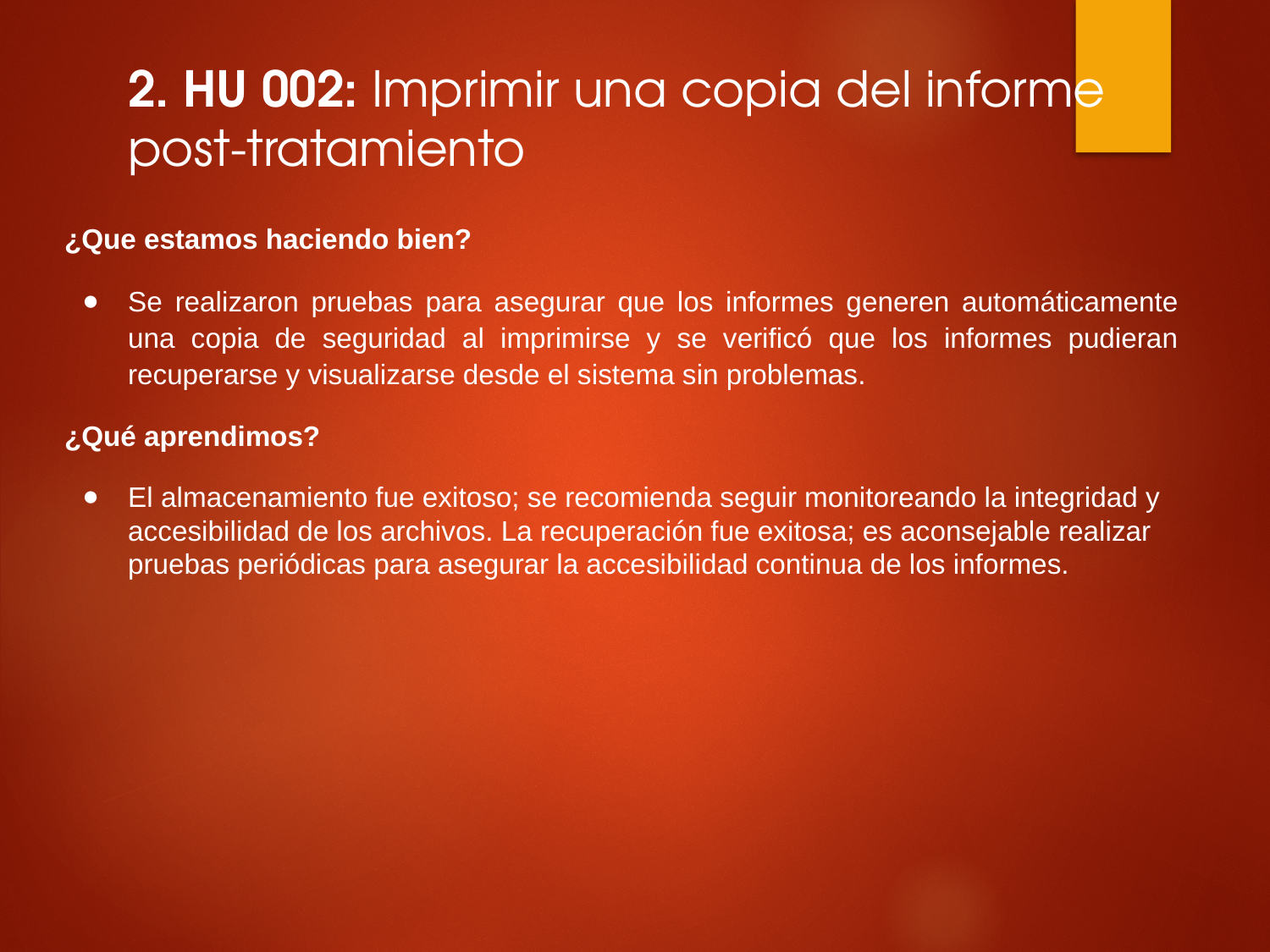

2. HU 002: Imprimir una copia del informe post-tratamiento
¿Que estamos haciendo bien?
Se realizaron pruebas para asegurar que los informes generen automáticamente una copia de seguridad al imprimirse y se verificó que los informes pudieran recuperarse y visualizarse desde el sistema sin problemas.
¿Qué aprendimos?
El almacenamiento fue exitoso; se recomienda seguir monitoreando la integridad y accesibilidad de los archivos. La recuperación fue exitosa; es aconsejable realizar pruebas periódicas para asegurar la accesibilidad continua de los informes.